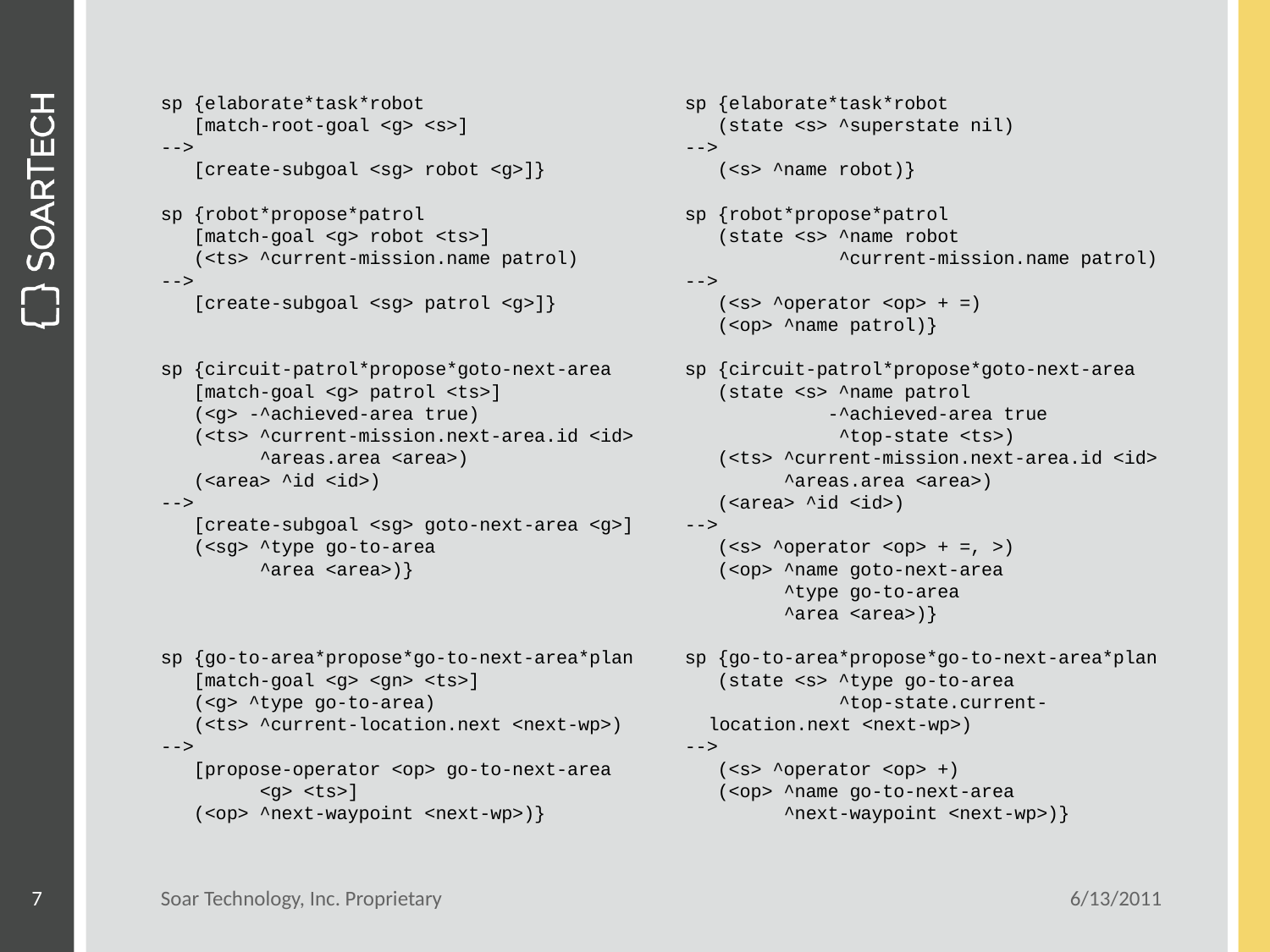

sp {elaborate*task*robot
   [match-root-goal <g> <s>]
-->
   [create-subgoal <sg> robot <g>]}

sp {robot*propose*patrol
   [match-goal <g> robot <ts>]
   (<ts> ^current-mission.name patrol)
-->
   [create-subgoal <sg> patrol <g>]}

sp {circuit-patrol*propose*goto-next-area
   [match-goal <g> patrol <ts>]
   (<g> -^achieved-area true)
   (<ts> ^current-mission.next-area.id <id>
         ^areas.area <area>)
   (<area> ^id <id>)
-->
   [create-subgoal <sg> goto-next-area <g>]
   (<sg> ^type go-to-area
         ^area <area>)}

sp {go-to-area*propose*go-to-next-area*plan
   [match-goal <g> <gn> <ts>]
   (<g> ^type go-to-area)
   (<ts> ^current-location.next <next-wp>)
-->
   [propose-operator <op> go-to-next-area
         <g> <ts>]
   (<op> ^next-waypoint <next-wp>)}

sp {elaborate*task*robot
   (state <s> ^superstate nil)
-->
   (<s> ^name robot)}

sp {robot*propose*patrol
   (state <s> ^name robot
              ^current-mission.name patrol)
-->
   (<s> ^operator <op> + =)
   (<op> ^name patrol)}

sp {circuit-patrol*propose*goto-next-area
   (state <s> ^name patrol
             -^achieved-area true
              ^top-state <ts>)
   (<ts> ^current-mission.next-area.id <id>
         ^areas.area <area>)
   (<area> ^id <id>)
-->
   (<s> ^operator <op> + =, >)
   (<op> ^name goto-next-area
         ^type go-to-area
         ^area <area>)}

sp {go-to-area*propose*go-to-next-area*plan
   (state <s> ^type go-to-area
              ^top-state.current-location.next <next-wp>)
-->
   (<s> ^operator <op> +)
   (<op> ^name go-to-next-area
         ^next-waypoint <next-wp>)}

7
Soar Technology, Inc. Proprietary
6/13/2011